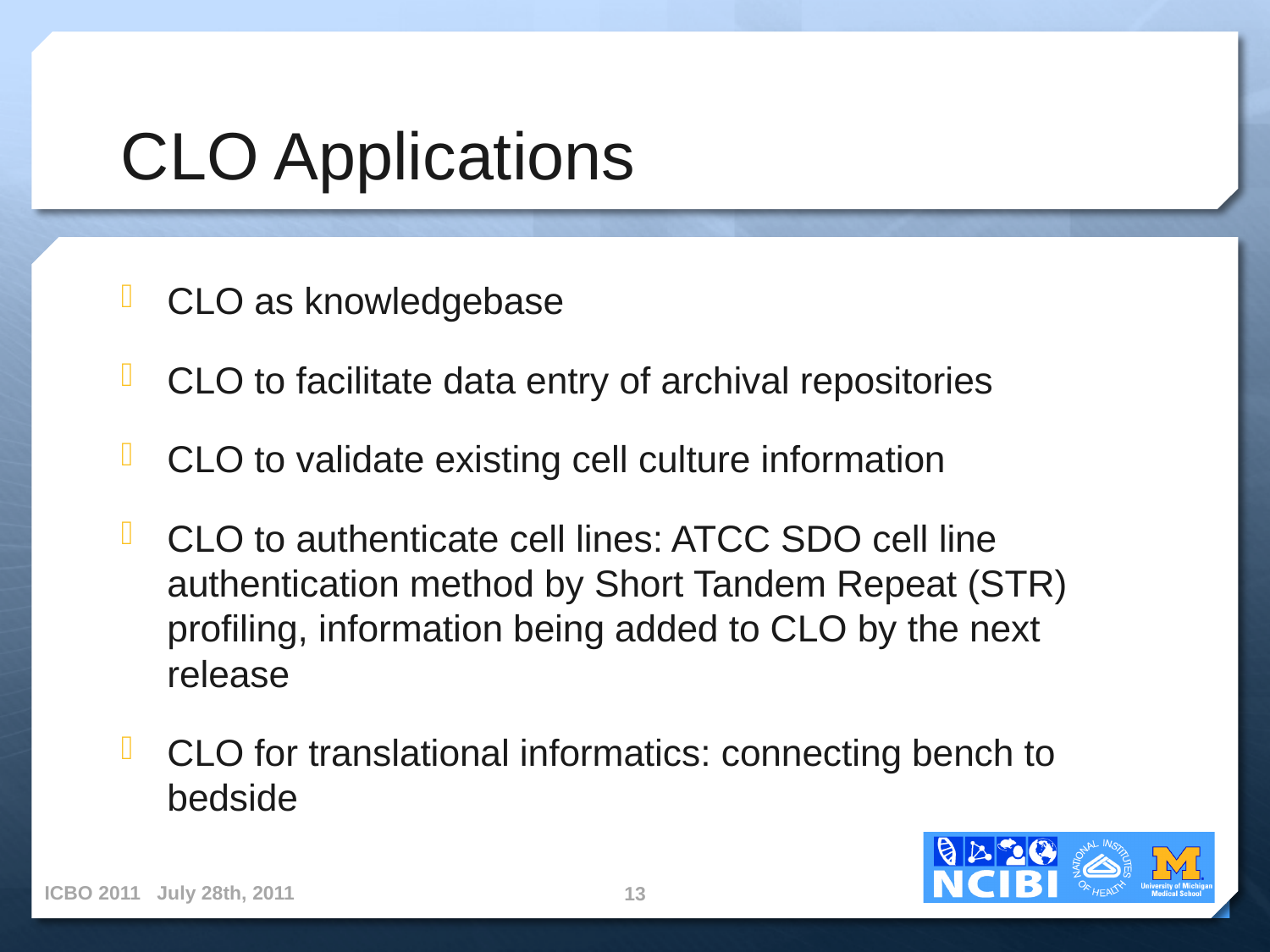

# CLO Applications
CLO as knowledgebase
CLO to facilitate data entry of archival repositories
CLO to validate existing cell culture information
CLO to authenticate cell lines: ATCC SDO cell line authentication method by Short Tandem Repeat (STR) profiling, information being added to CLO by the next release
CLO for translational informatics: connecting bench to bedside
ICBO 2011   July 28th, 2011
13